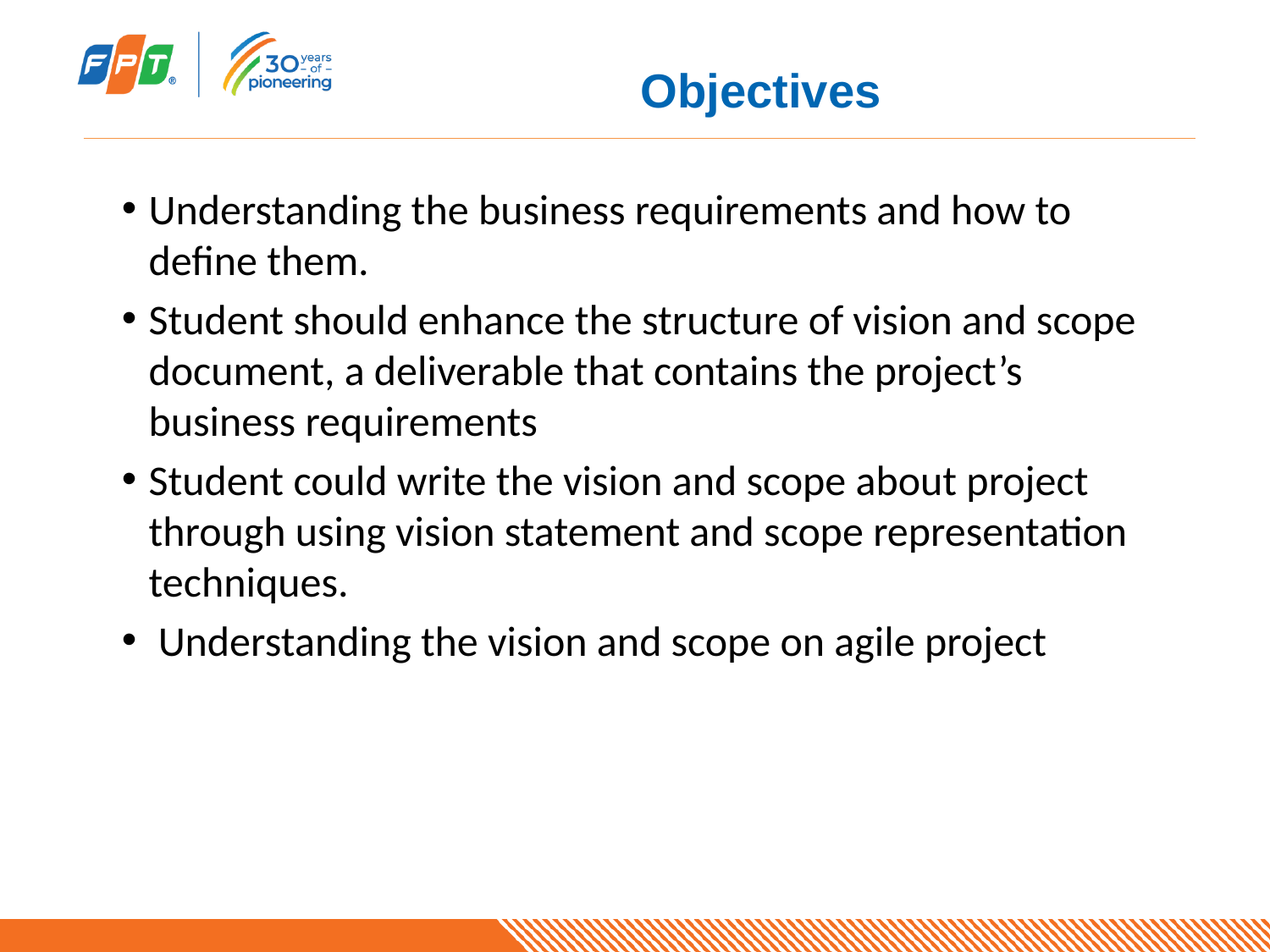

# Objectives
Understanding the business requirements and how to define them.
Student should enhance the structure of vision and scope document, a deliverable that contains the project’s business requirements
Student could write the vision and scope about project through using vision statement and scope representation techniques.
 Understanding the vision and scope on agile project